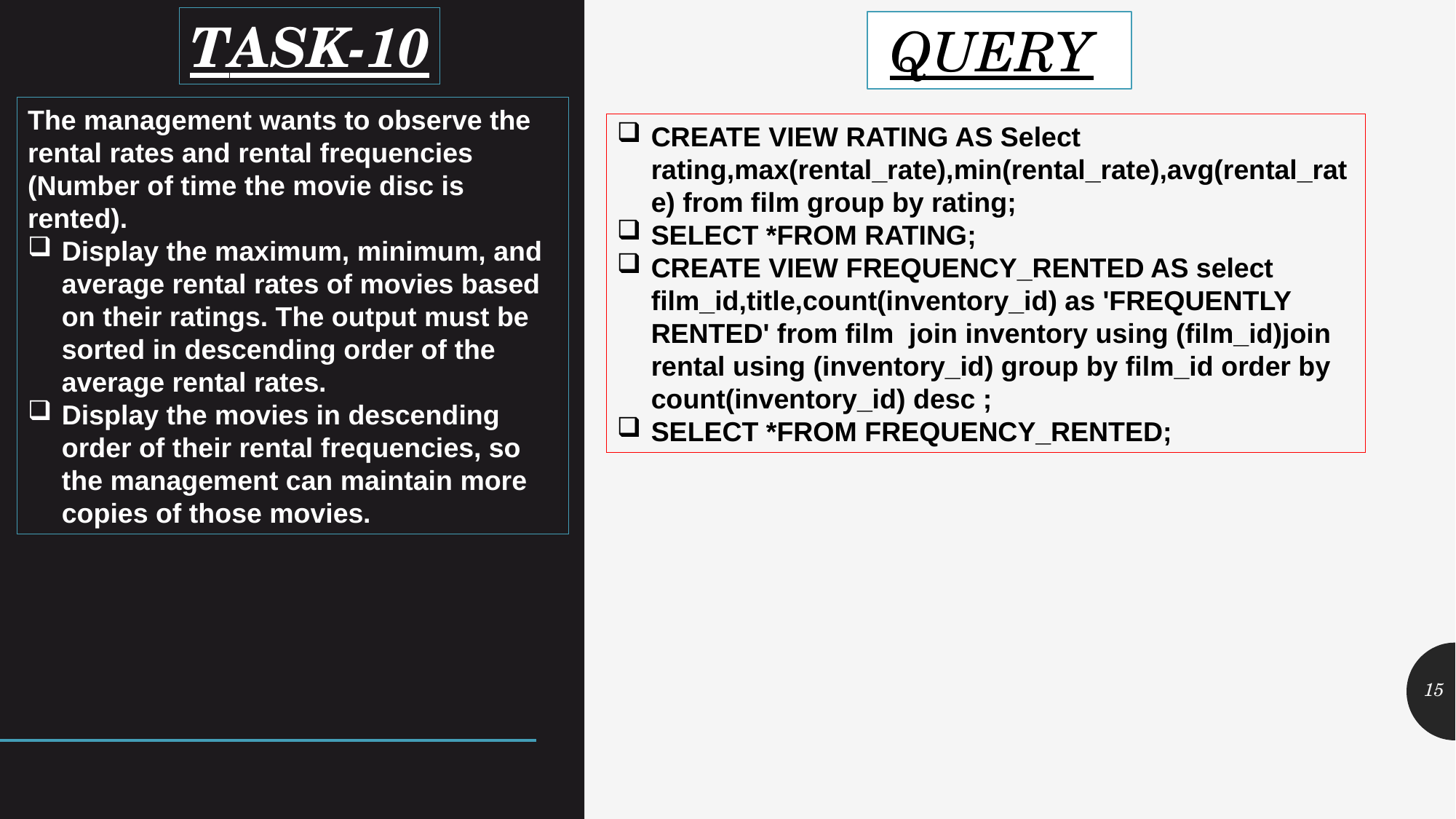

TASK-10
# QUERY
The management wants to observe the rental rates and rental frequencies (Number of time the movie disc is rented).
Display the maximum, minimum, and average rental rates of movies based on their ratings. The output must be sorted in descending order of the average rental rates.
Display the movies in descending order of their rental frequencies, so the management can maintain more copies of those movies.
CREATE VIEW RATING AS Select rating,max(rental_rate),min(rental_rate),avg(rental_rate) from film group by rating;
SELECT *FROM RATING;
CREATE VIEW FREQUENCY_RENTED AS select film_id,title,count(inventory_id) as 'FREQUENTLY RENTED' from film  join inventory using (film_id)join rental using (inventory_id) group by film_id order by count(inventory_id) desc ;
SELECT *FROM FREQUENCY_RENTED;
15